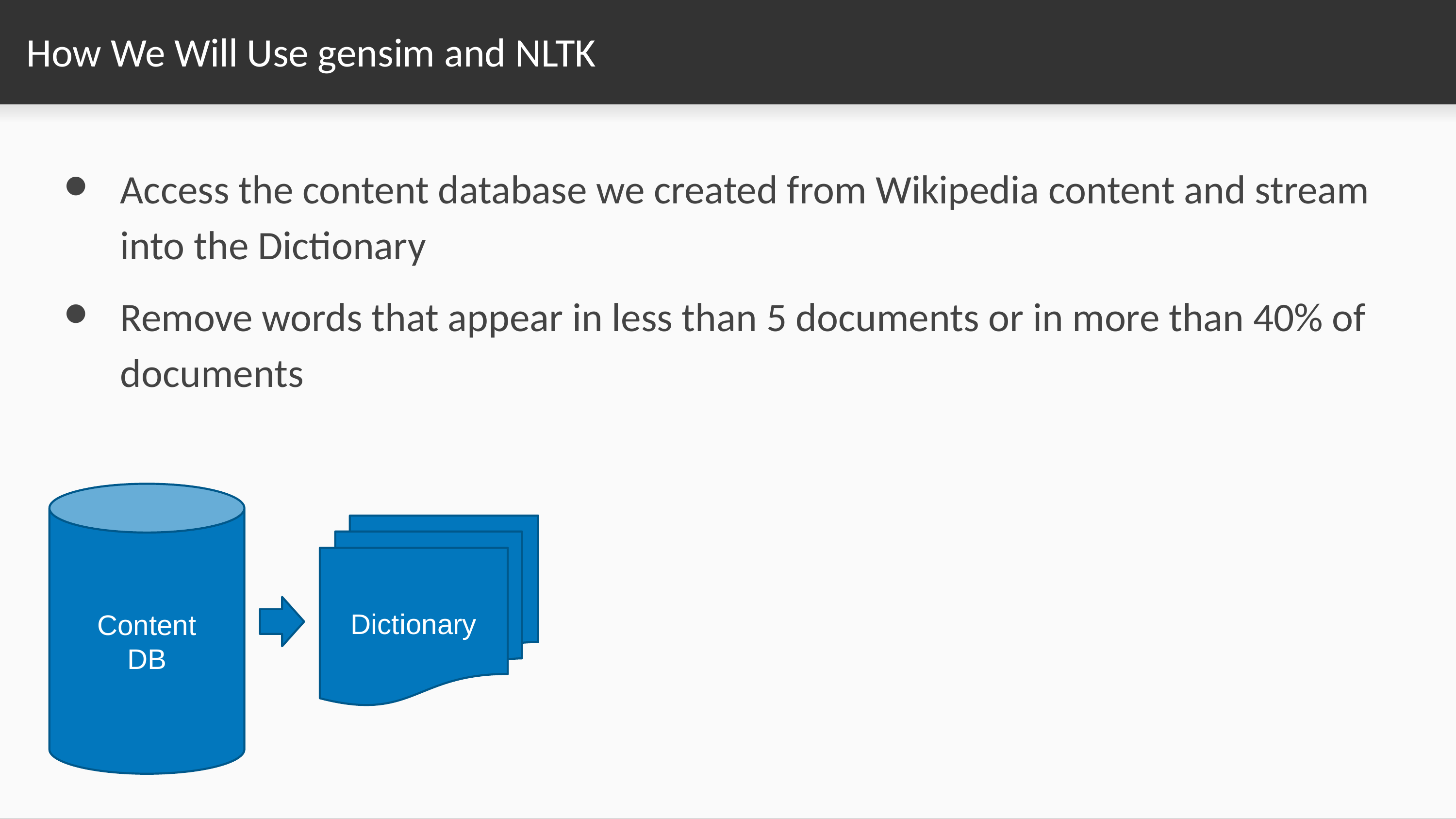

# How We Will Use gensim and NLTK
Access the content database we created from Wikipedia content and stream into the Dictionary
Remove words that appear in less than 5 documents or in more than 40% of documents
Content
DB
Dictionary